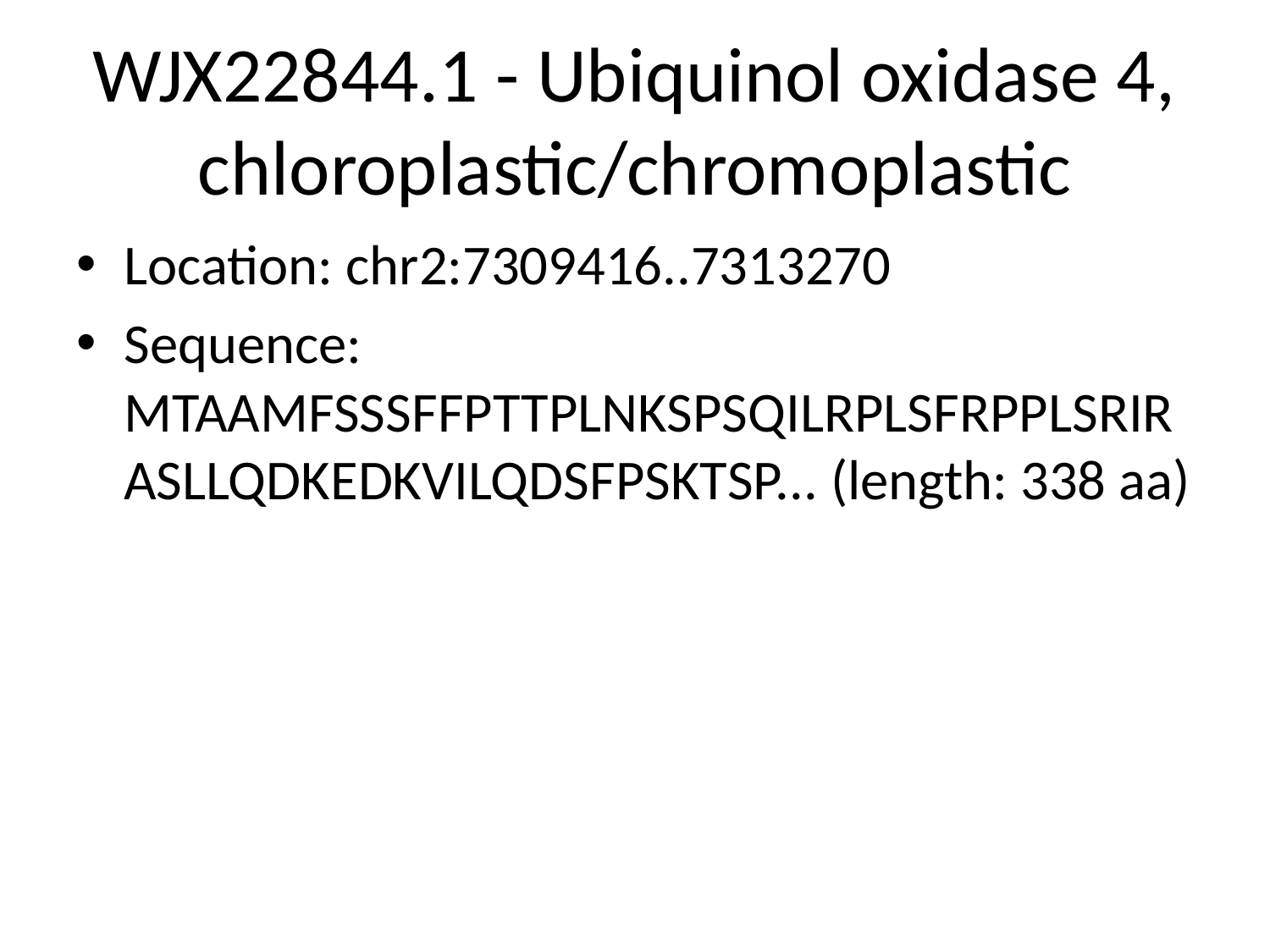

# WJX22844.1 - Ubiquinol oxidase 4, chloroplastic/chromoplastic
Location: chr2:7309416..7313270
Sequence: MTAAMFSSSFFPTTPLNKSPSQILRPLSFRPPLSRIRASLLQDKEDKVILQDSFPSKTSP... (length: 338 aa)